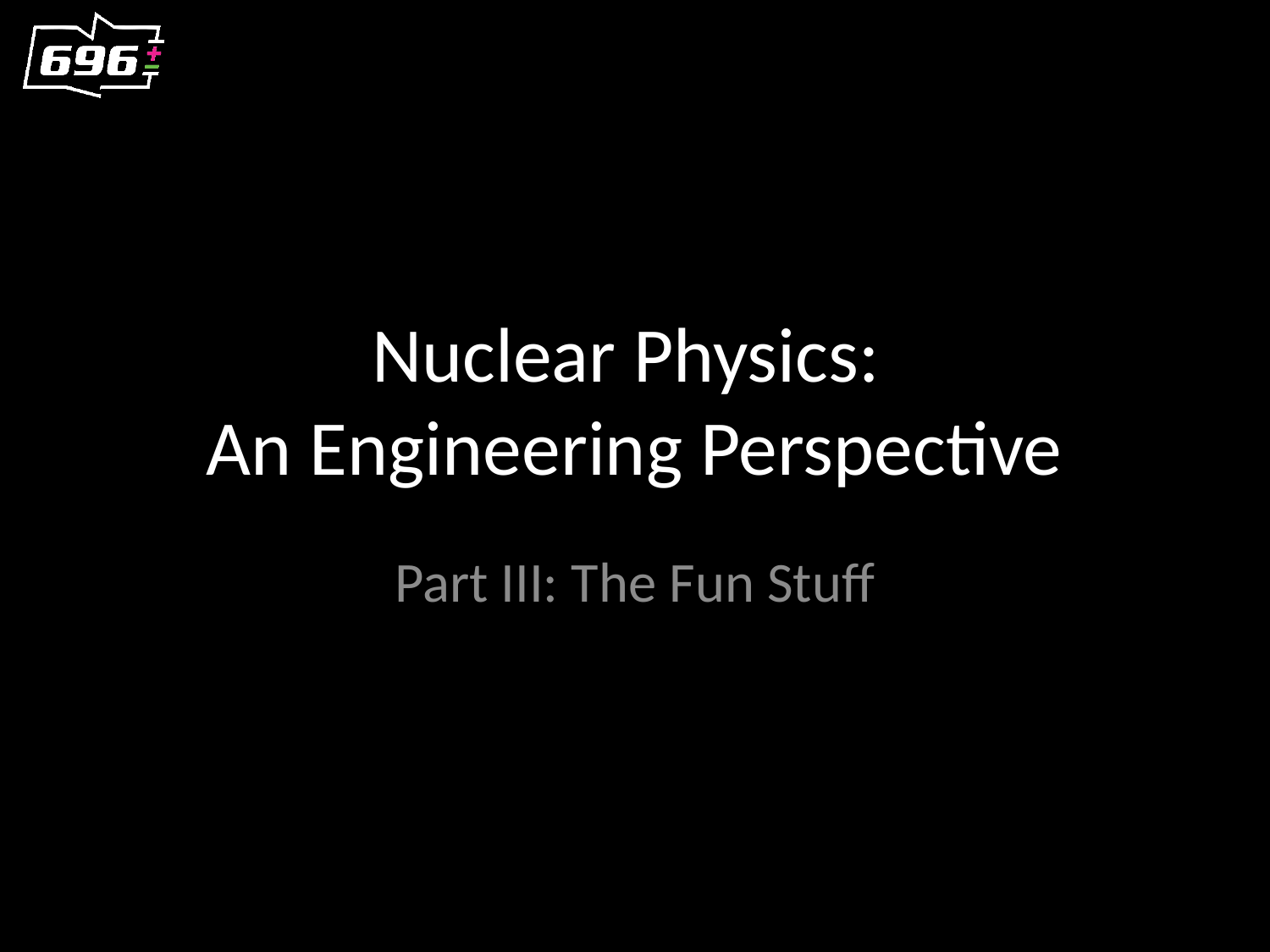

# Nuclear Physics: An Engineering Perspective
Part III: The Fun Stuff